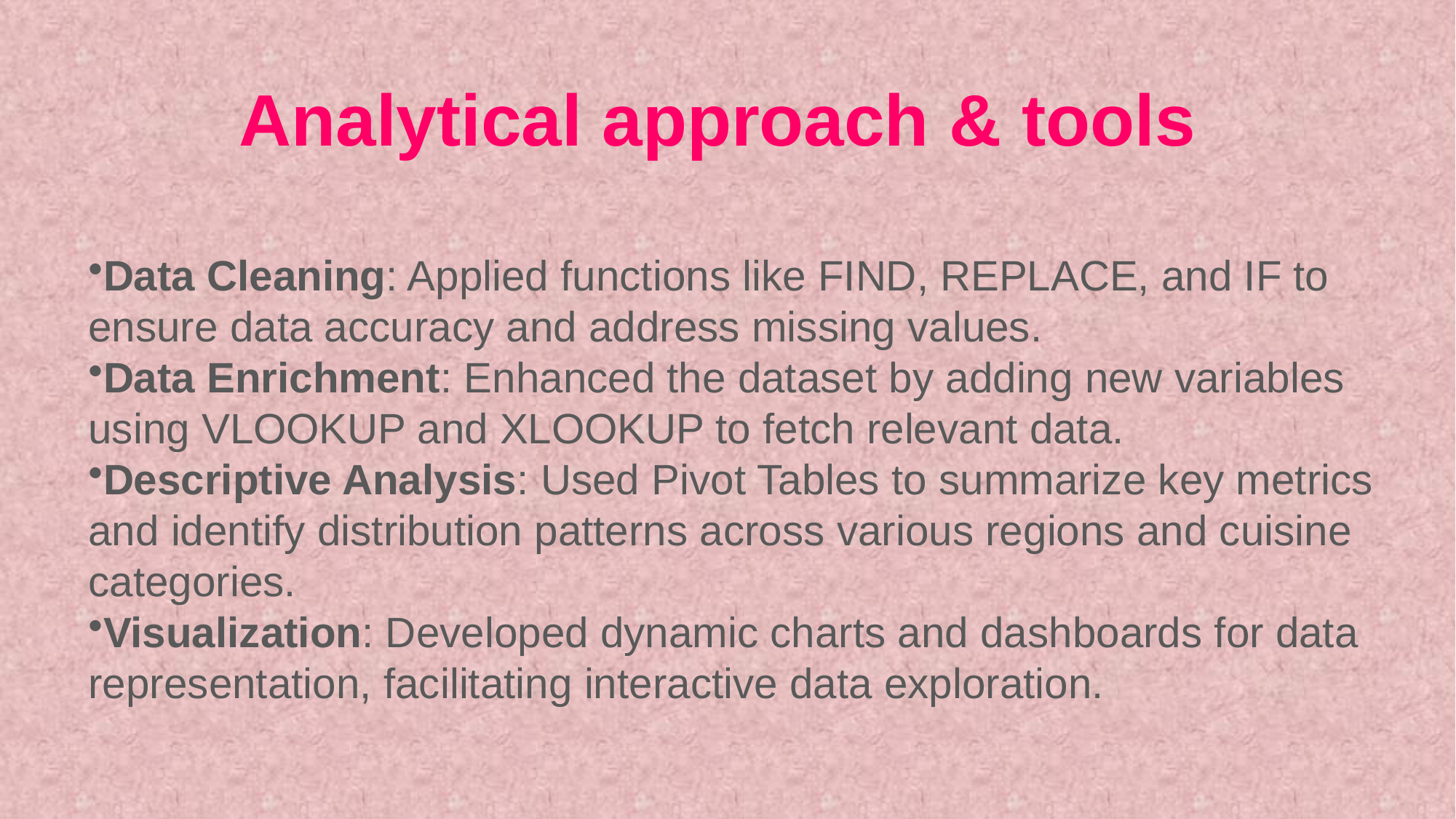

# Analytical approach & tools
Data Cleaning: Applied functions like FIND, REPLACE, and IF to ensure data accuracy and address missing values.
Data Enrichment: Enhanced the dataset by adding new variables using VLOOKUP and XLOOKUP to fetch relevant data.
Descriptive Analysis: Used Pivot Tables to summarize key metrics and identify distribution patterns across various regions and cuisine categories.
Visualization: Developed dynamic charts and dashboards for data representation, facilitating interactive data exploration.